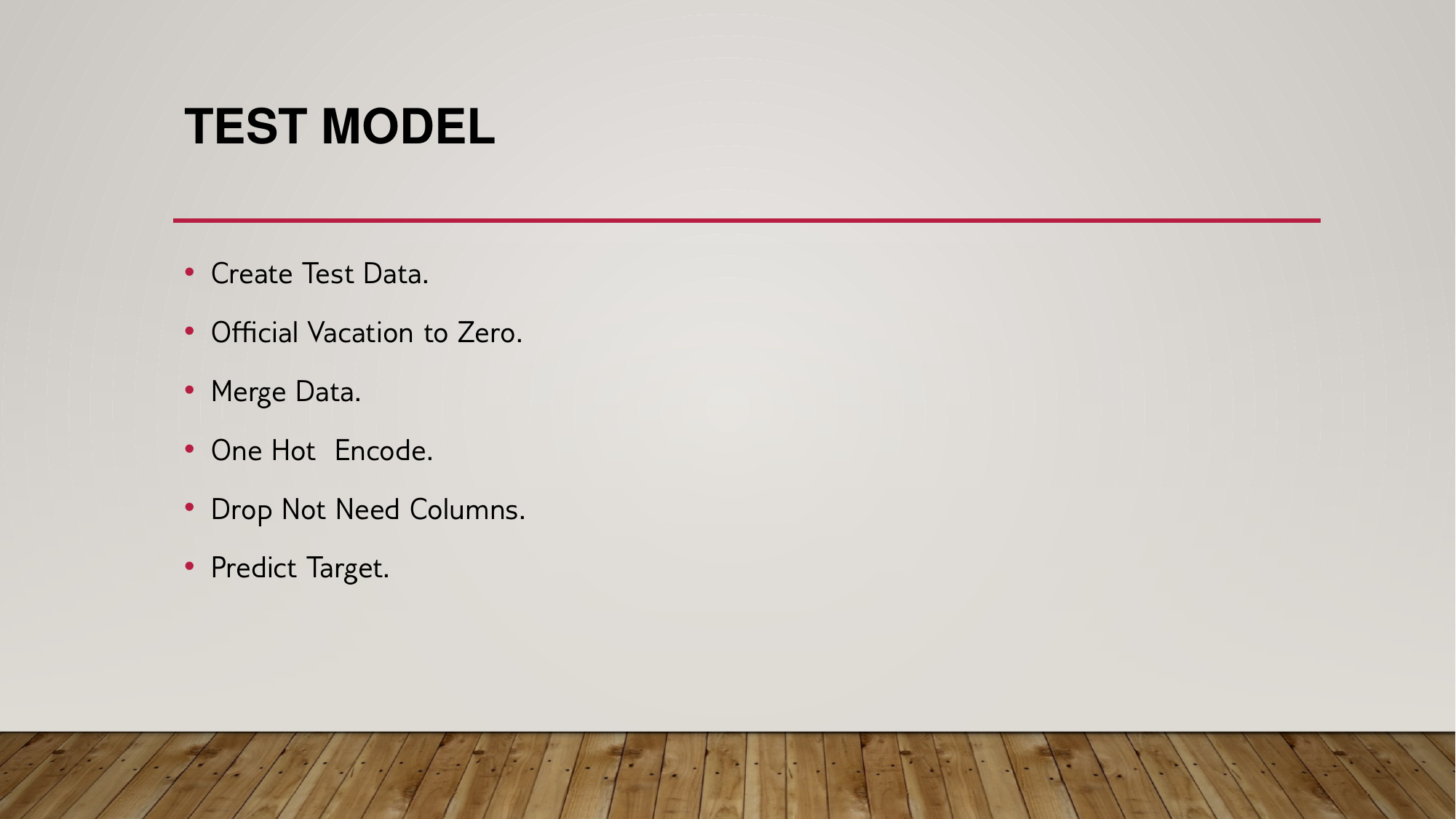

# Test Model
Create Test Data.
Official Vacation to Zero.
Merge Data.
One Hot  Encode.
Drop Not Need Columns.
Predict Target.